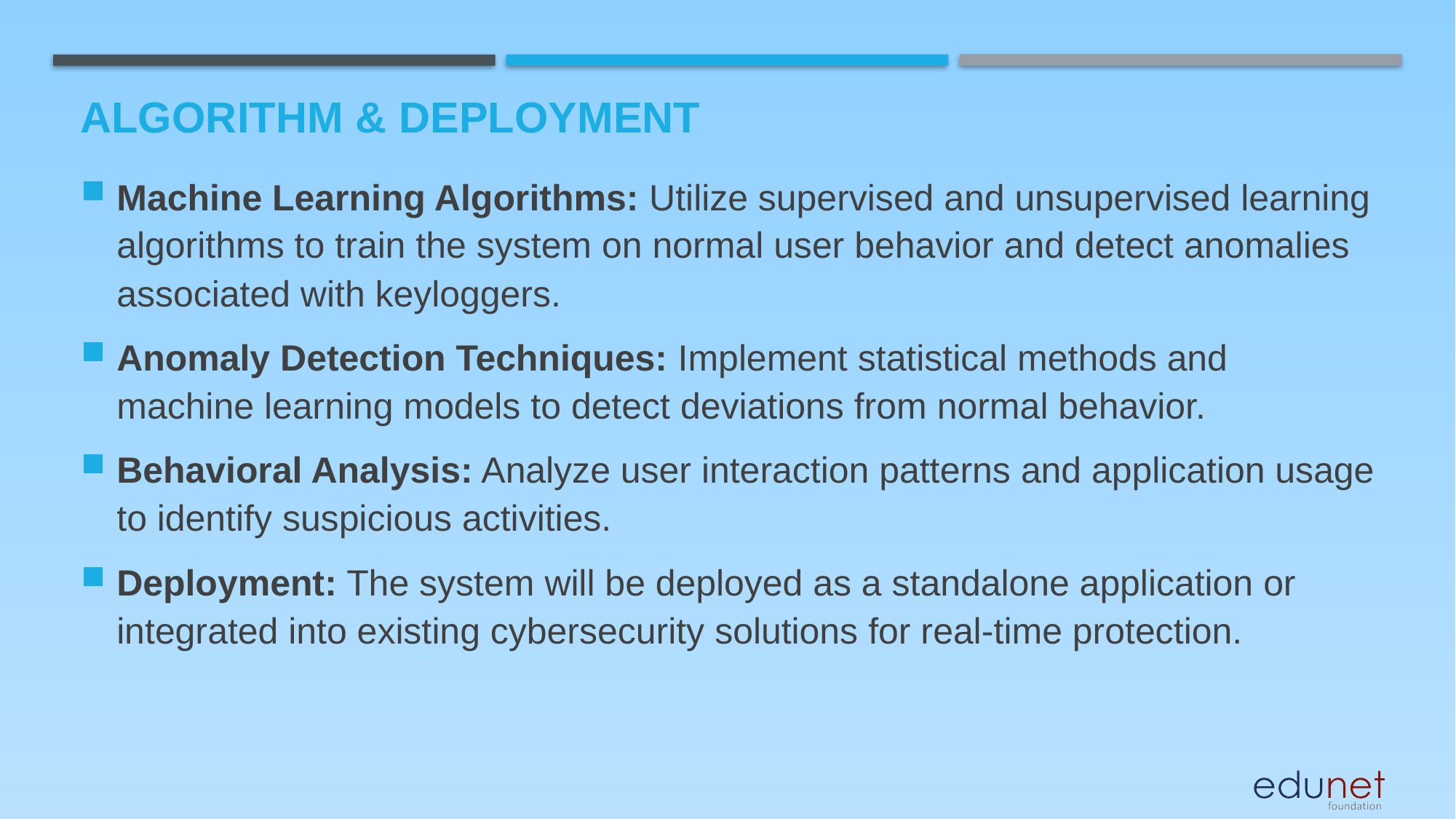

# Algorithm & Deployment
Machine Learning Algorithms: Utilize supervised and unsupervised learning algorithms to train the system on normal user behavior and detect anomalies associated with keyloggers.
Anomaly Detection Techniques: Implement statistical methods and machine learning models to detect deviations from normal behavior.
Behavioral Analysis: Analyze user interaction patterns and application usage to identify suspicious activities.
Deployment: The system will be deployed as a standalone application or integrated into existing cybersecurity solutions for real-time protection.